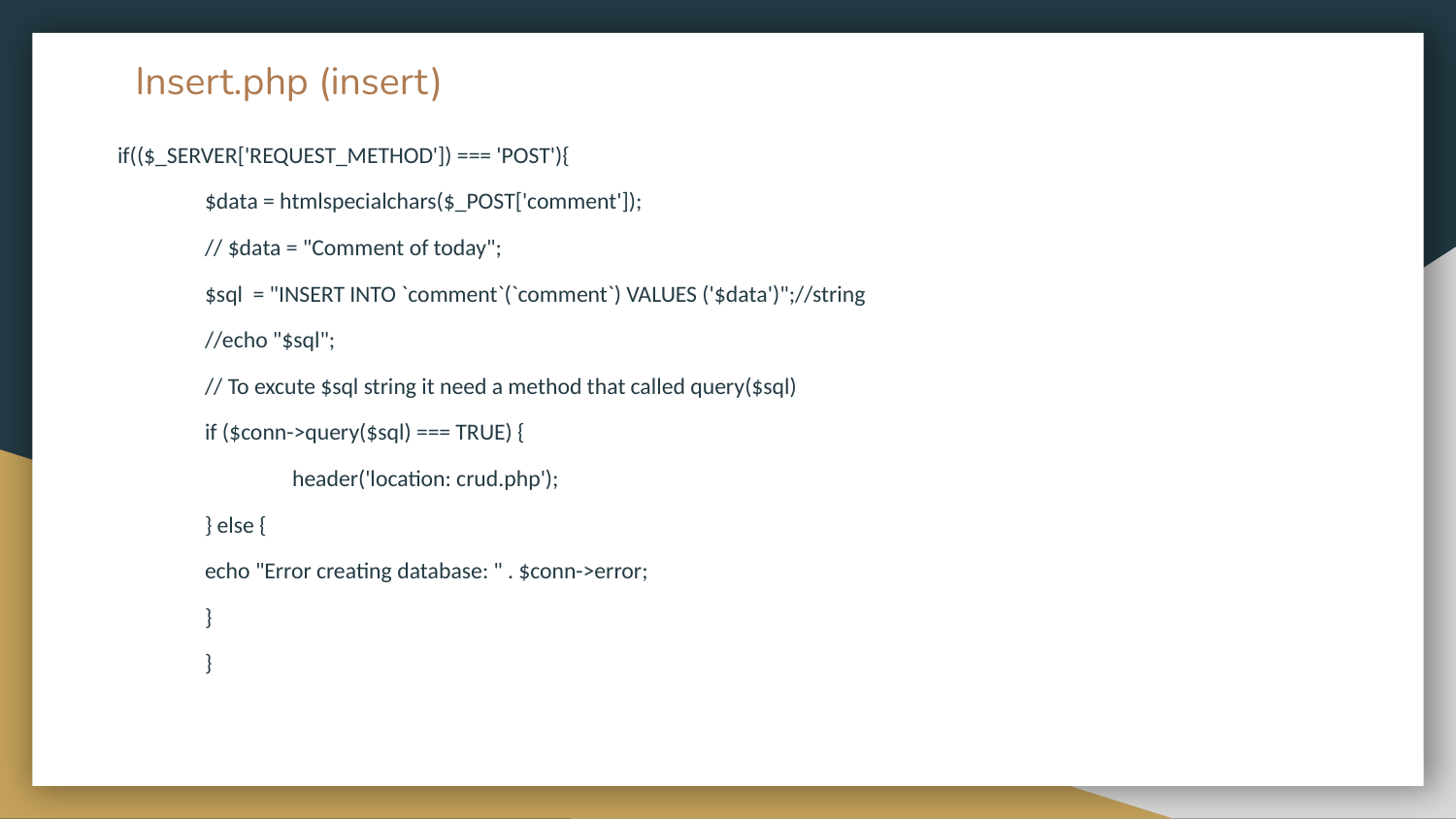

# Insert.php (insert)
if(($_SERVER['REQUEST_METHOD']) === 'POST'){
    	$data = htmlspecialchars($_POST['comment']);
   	// $data = "Comment of today";
    	$sql  = "INSERT INTO `comment`(`comment`) VALUES ('$data')";//string
    	//echo "$sql";
    	// To excute $sql string it need a method that called query($sql)
    	if ($conn->query($sql) === TRUE) {
     	             	header('location: crud.php');
      	} else {
        	echo "Error creating database: " . $conn->error;
      	}
	}